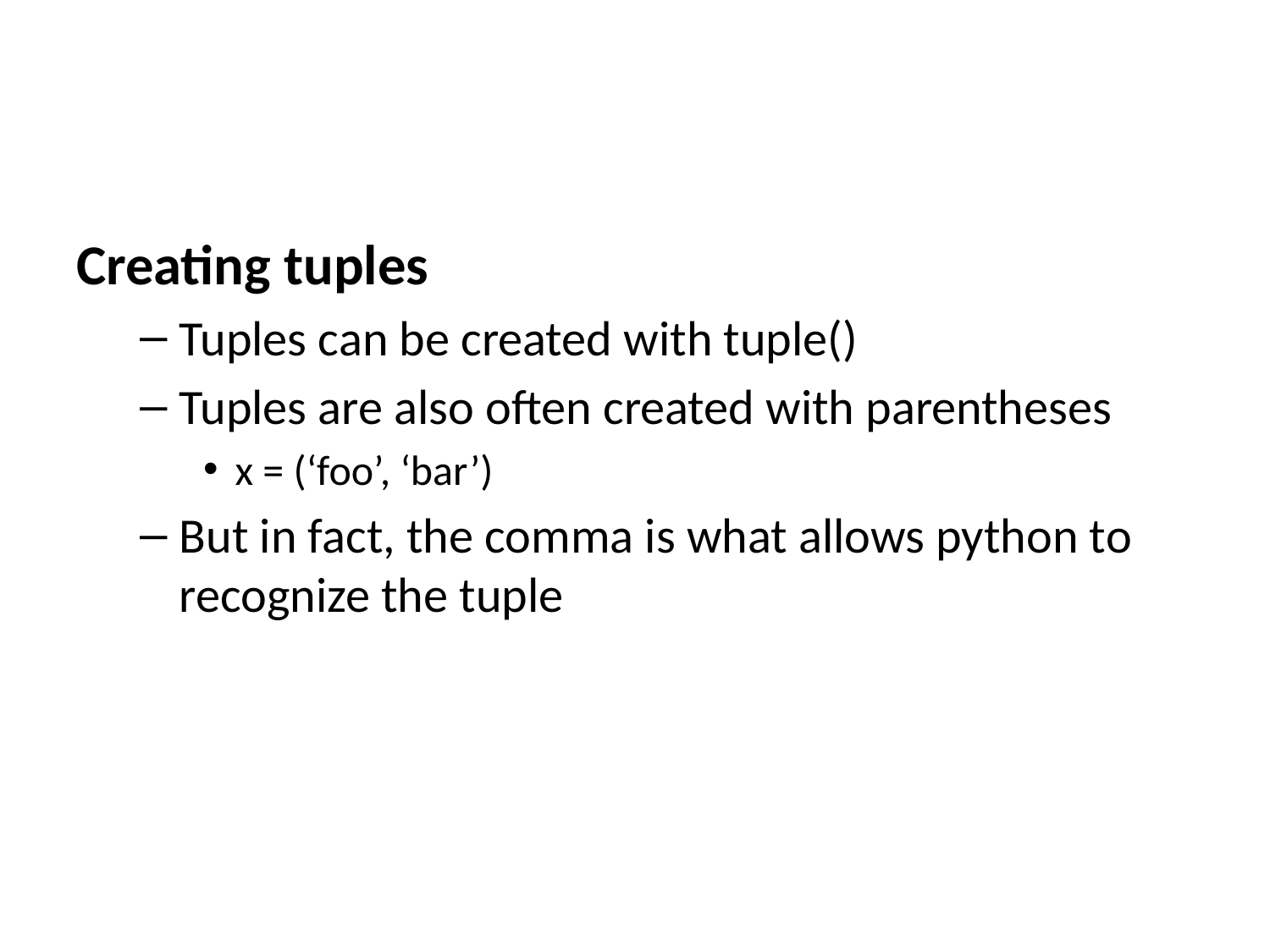

Creating tuples
Tuples can be created with tuple()
Tuples are also often created with parentheses
x = (‘foo’, ‘bar’)
But in fact, the comma is what allows python to recognize the tuple